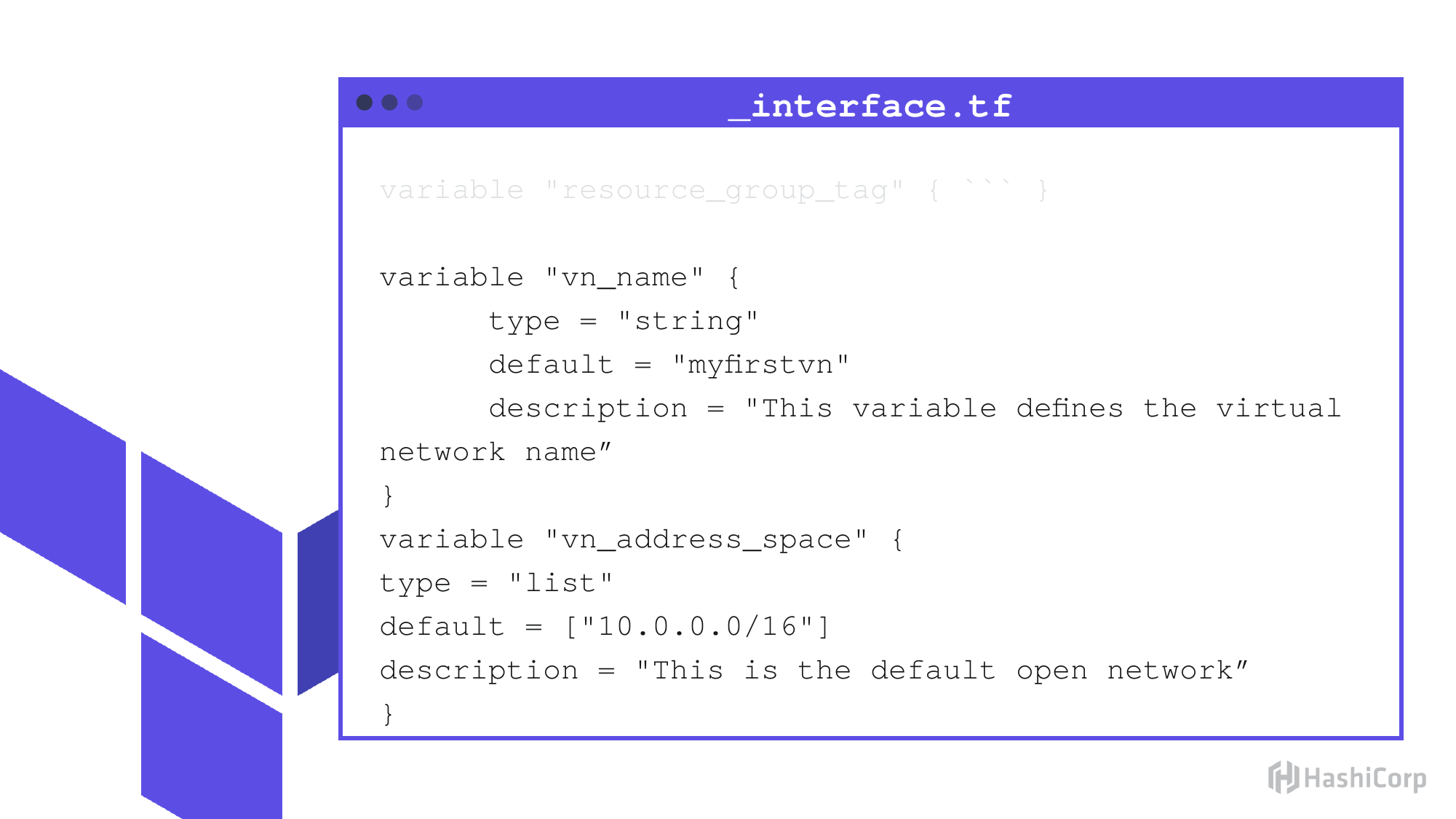

_interface.tf
variable "resource_group_tag" { ``` }

variable "vn_name" {
	type = "string"
	default = "myfirstvn"
	description = "This variable defines the virtual network name”
}
variable "vn_address_space" {
type = "list"
default = ["10.0.0.0/16"]
description = "This is the default open network”
}